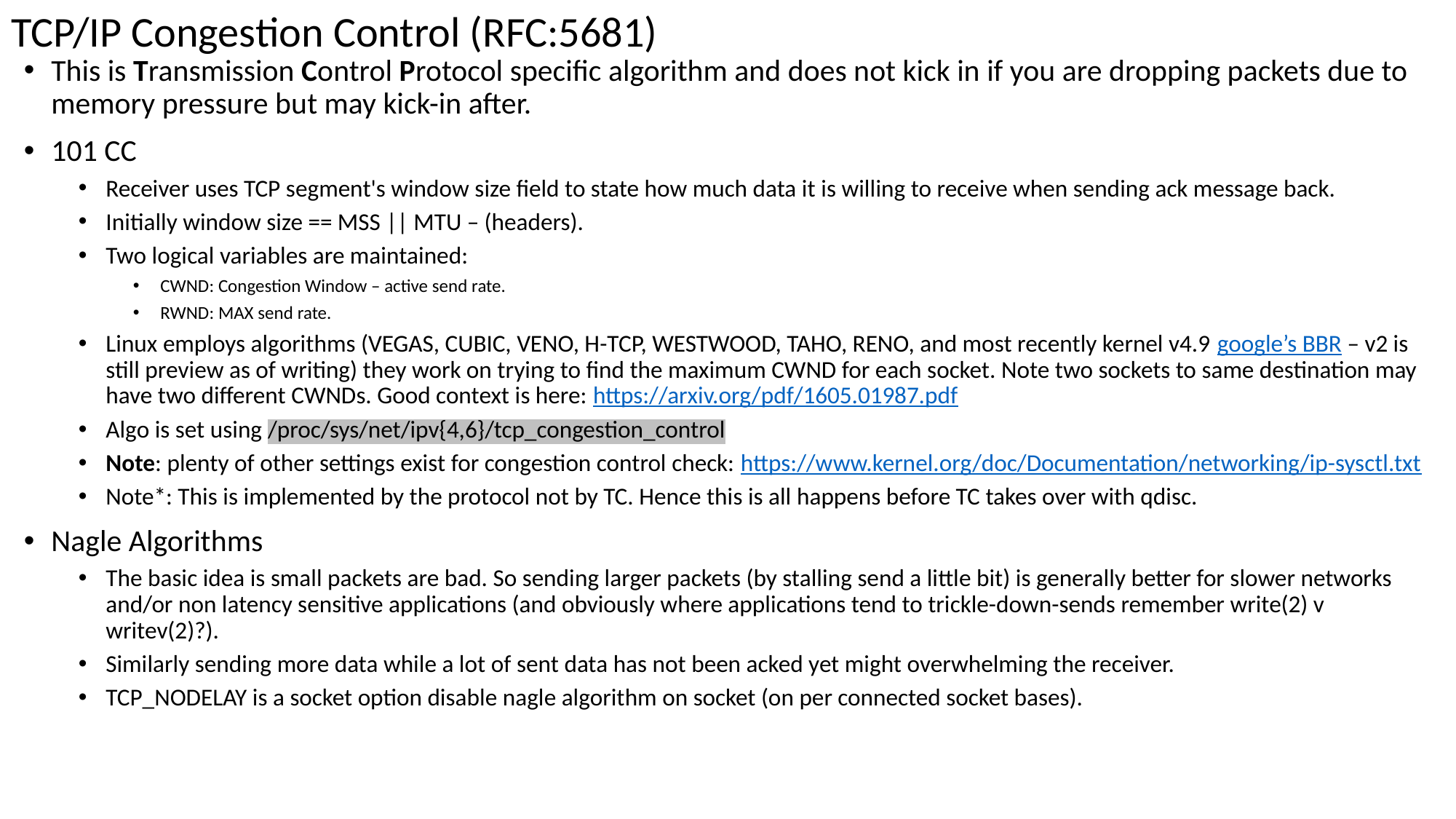

# TCP/IP Congestion Control (RFC:5681)
This is Transmission Control Protocol specific algorithm and does not kick in if you are dropping packets due to memory pressure but may kick-in after.
101 CC
Receiver uses TCP segment's window size field to state how much data it is willing to receive when sending ack message back.
Initially window size == MSS || MTU – (headers).
Two logical variables are maintained:
CWND: Congestion Window – active send rate.
RWND: MAX send rate.
Linux employs algorithms (VEGAS, CUBIC, VENO, H-TCP, WESTWOOD, TAHO, RENO, and most recently kernel v4.9 google’s BBR – v2 is still preview as of writing) they work on trying to find the maximum CWND for each socket. Note two sockets to same destination may have two different CWNDs. Good context is here: https://arxiv.org/pdf/1605.01987.pdf
Algo is set using /proc/sys/net/ipv{4,6}/tcp_congestion_control
Note: plenty of other settings exist for congestion control check: https://www.kernel.org/doc/Documentation/networking/ip-sysctl.txt
Note*: This is implemented by the protocol not by TC. Hence this is all happens before TC takes over with qdisc.
Nagle Algorithms
The basic idea is small packets are bad. So sending larger packets (by stalling send a little bit) is generally better for slower networks and/or non latency sensitive applications (and obviously where applications tend to trickle-down-sends remember write(2) v writev(2)?).
Similarly sending more data while a lot of sent data has not been acked yet might overwhelming the receiver.
TCP_NODELAY is a socket option disable nagle algorithm on socket (on per connected socket bases).